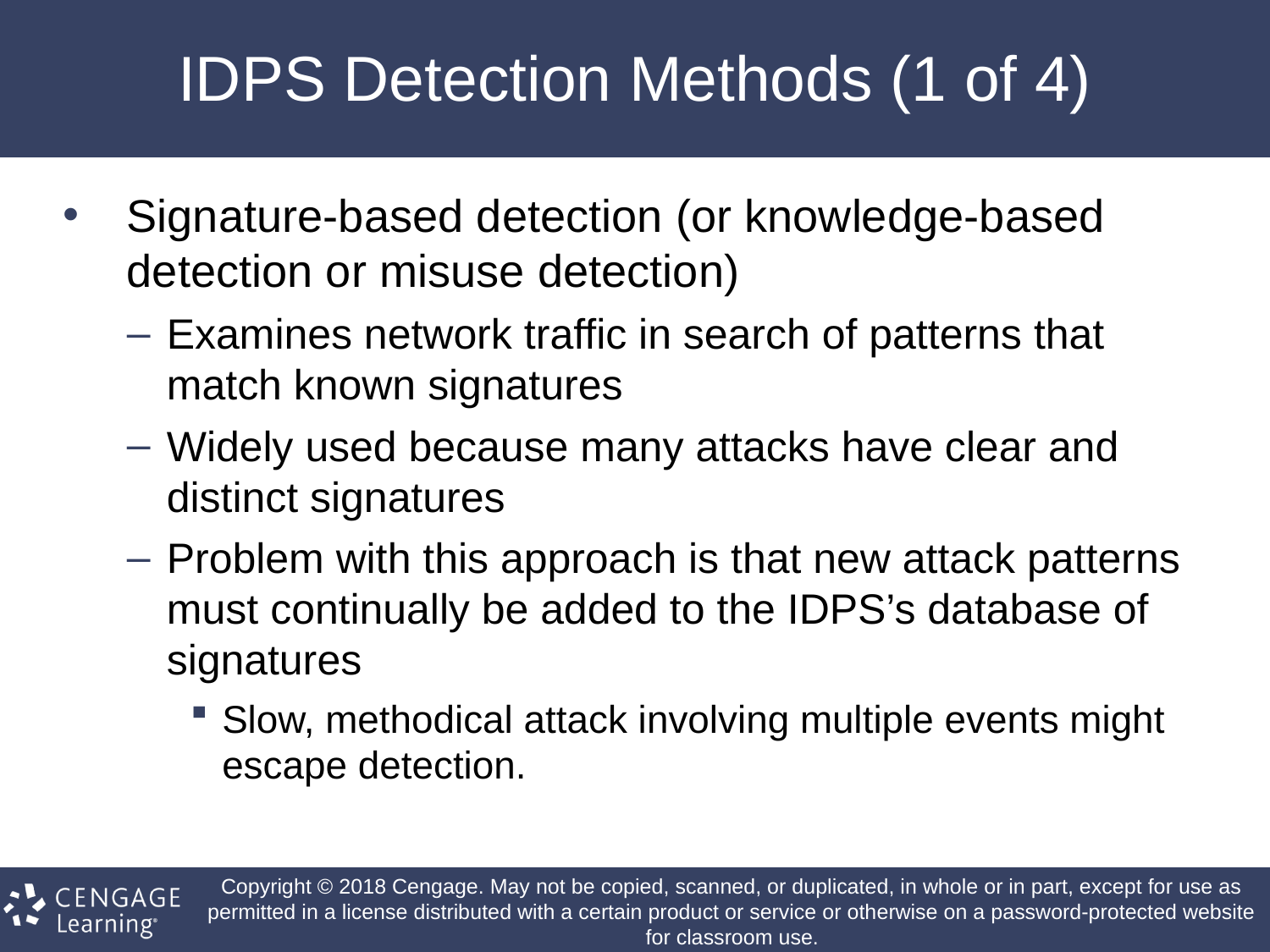

# IDPS Detection Methods (1 of 4)
Signature-based detection (or knowledge-based detection or misuse detection)
Examines network traffic in search of patterns that match known signatures
Widely used because many attacks have clear and distinct signatures
Problem with this approach is that new attack patterns must continually be added to the IDPS’s database of signatures
Slow, methodical attack involving multiple events might escape detection.